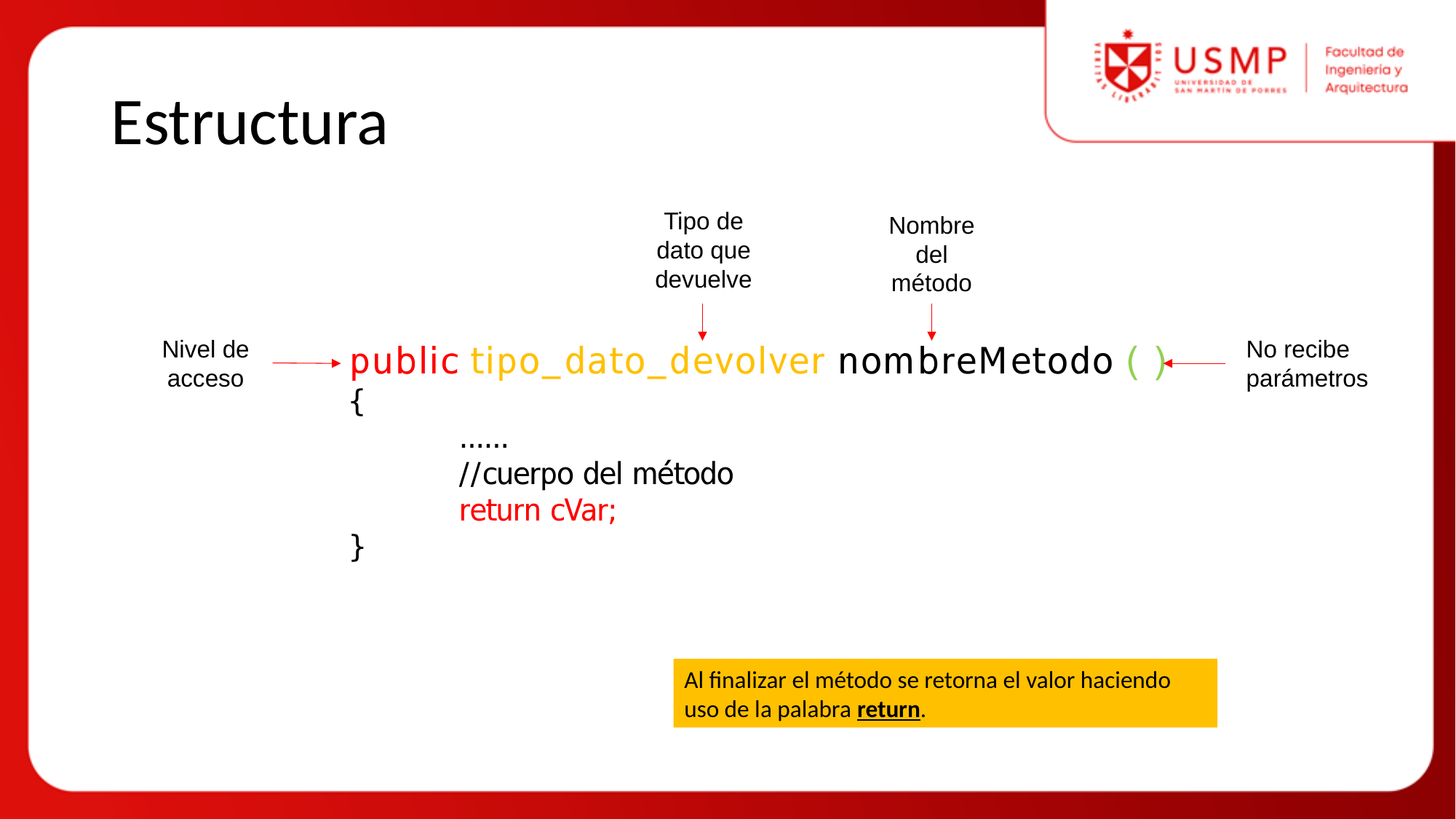

# Estructura
Tipo de dato que devuelve
Nombre del método
Nivel de acceso
No recibe parámetros
public tipo_dato_devolver nombreMetodo ( )
{
	……
	//cuerpo del método
	return cVar;
}
Al finalizar el método se retorna el valor haciendo uso de la palabra return.